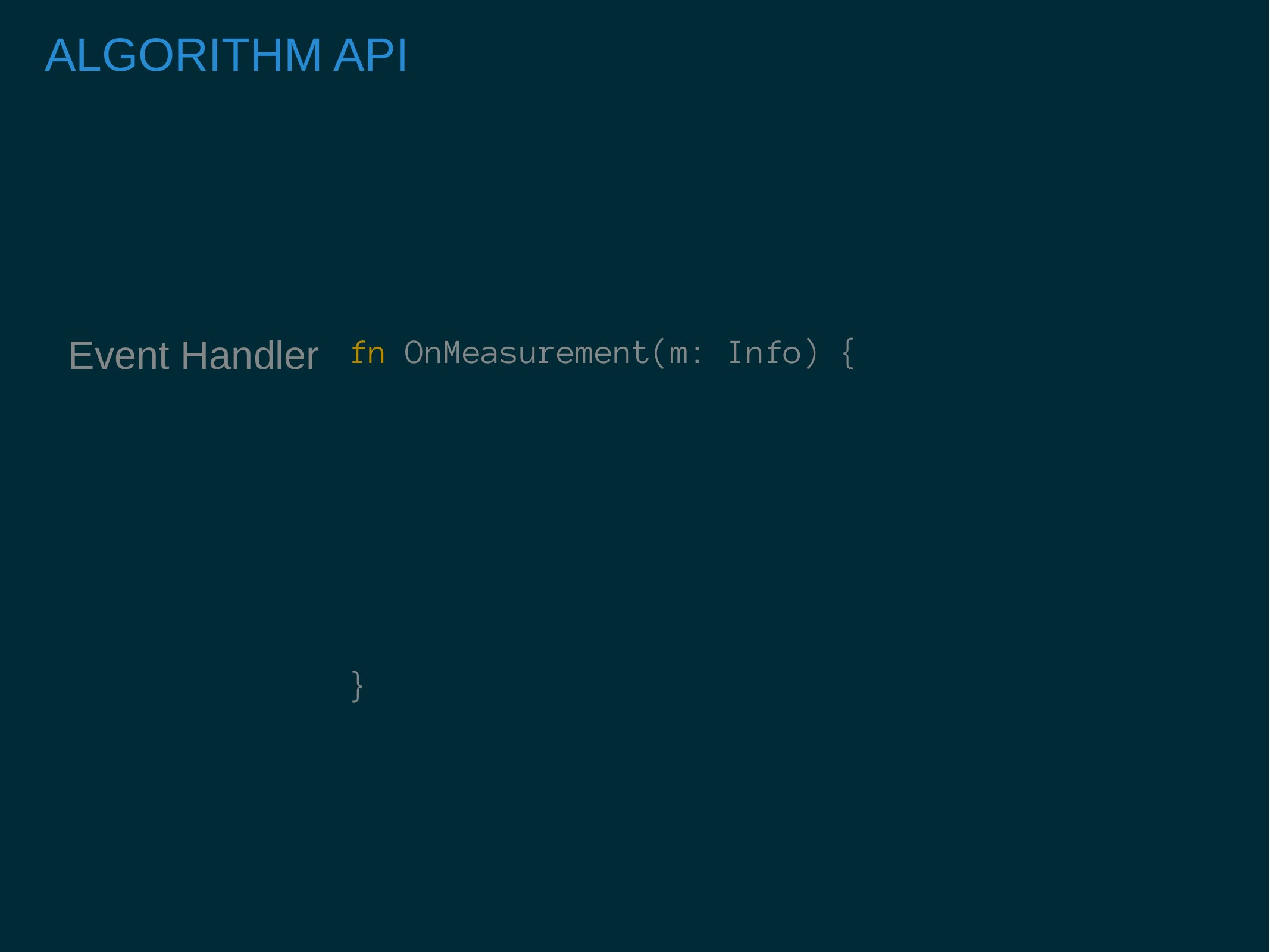

# Algorithm API
Event Handler
fn OnMeasurement(m: Info) {

}